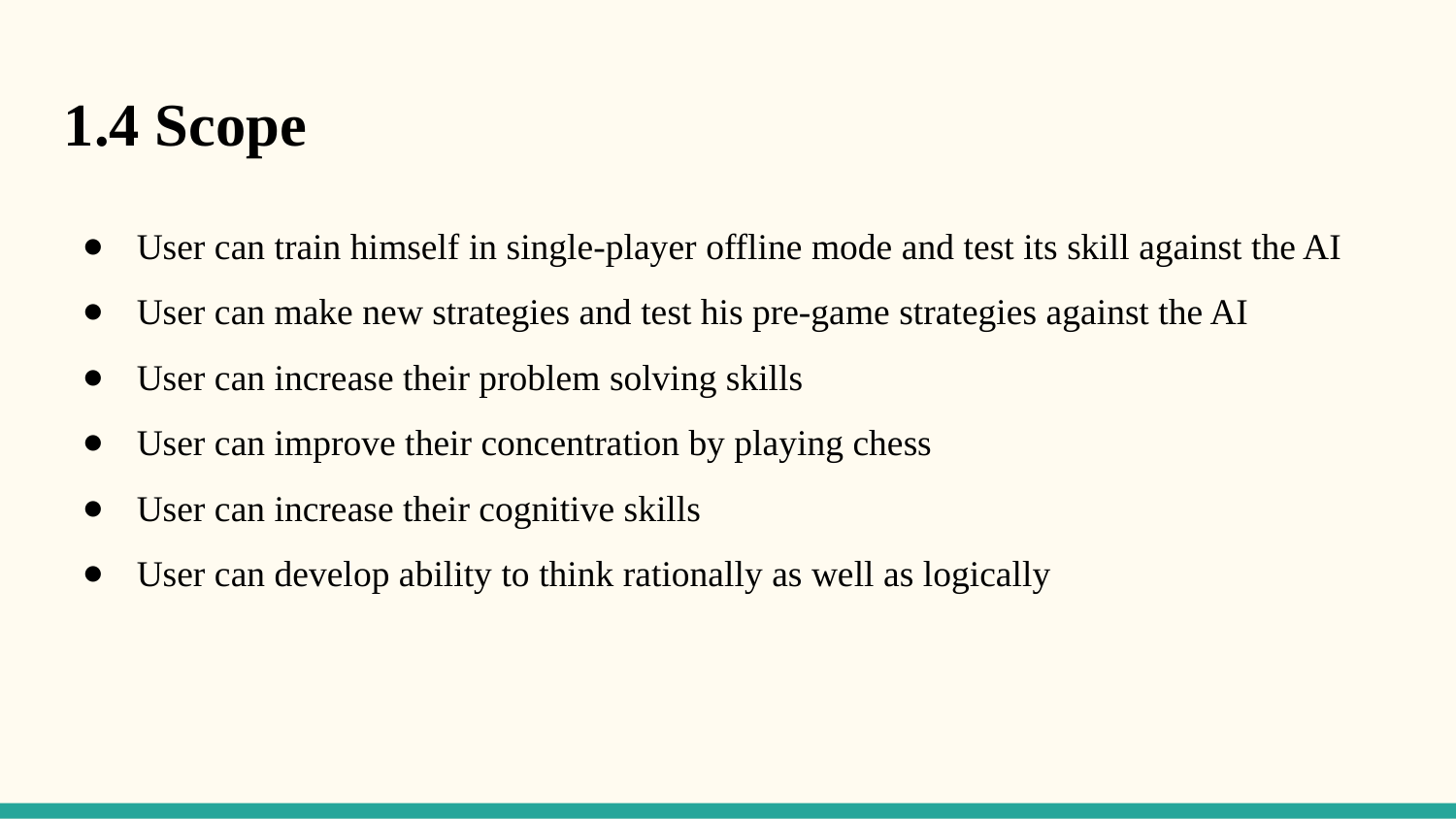

1.4 Scope
User can train himself in single-player offline mode and test its skill against the AI
User can make new strategies and test his pre-game strategies against the AI
User can increase their problem solving skills
User can improve their concentration by playing chess
User can increase their cognitive skills
User can develop ability to think rationally as well as logically